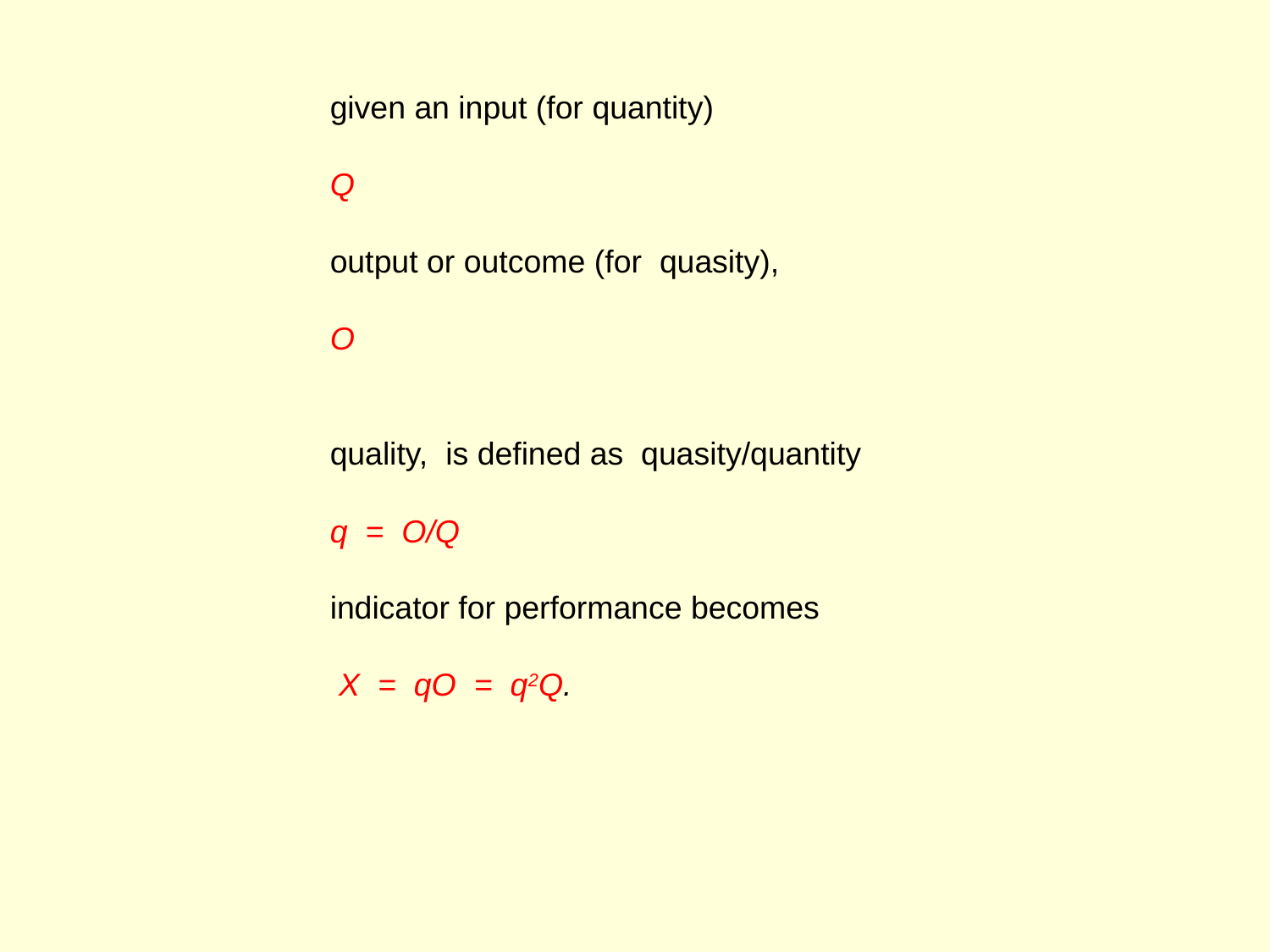

given an input (for quantity)

Q

output or outcome (for  quasity),

O

quality,  is defined as  quasity/quantity

q  =  O/Q

indicator for performance becomes

 X  =  qO  =  q2Q.